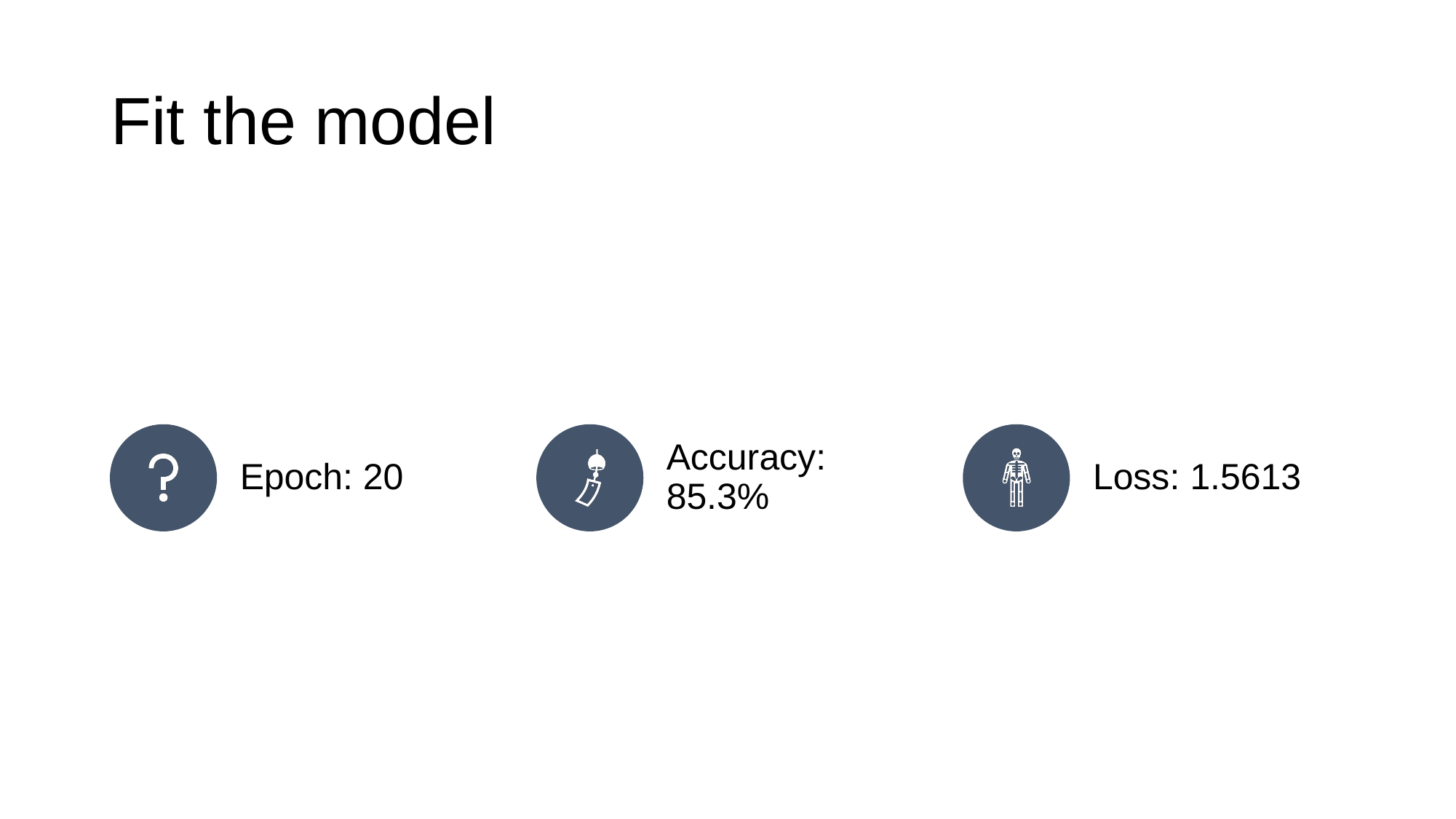

# Fit the model
Epoch: 20
Accuracy: 85.3%
Loss: 1.5613